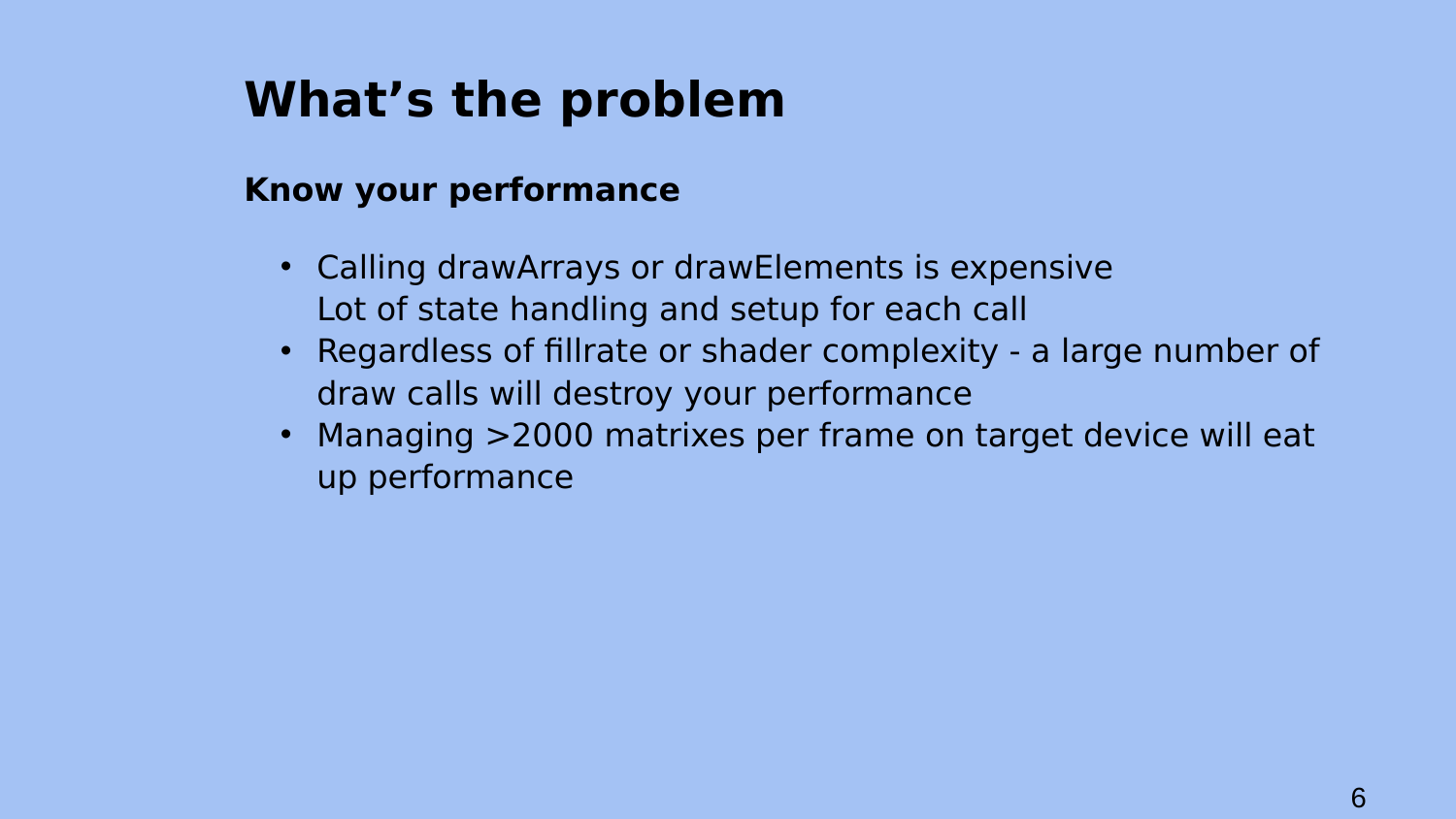

# What’s the problem
Know your performance
Calling drawArrays or drawElements is expensive
Lot of state handling and setup for each call
Regardless of fillrate or shader complexity - a large number of draw calls will destroy your performance
Managing >2000 matrixes per frame on target device will eat up performance

6